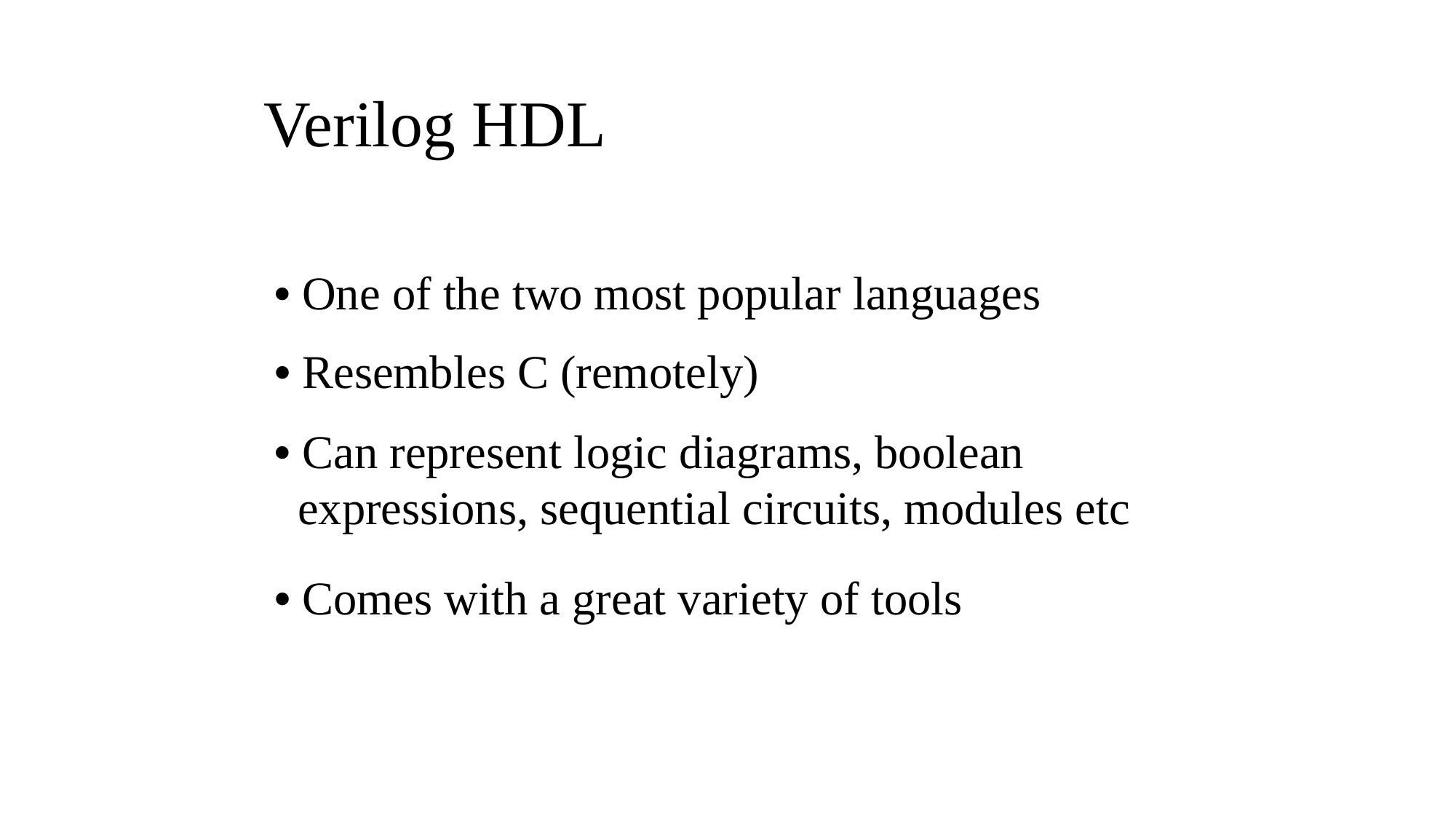

Verilog HDL

• One of the two most popular languages

• Resembles C (remotely)

• Can represent logic diagrams, boolean
  expressions, sequential circuits, modules etc

• Comes with a great variety of tools